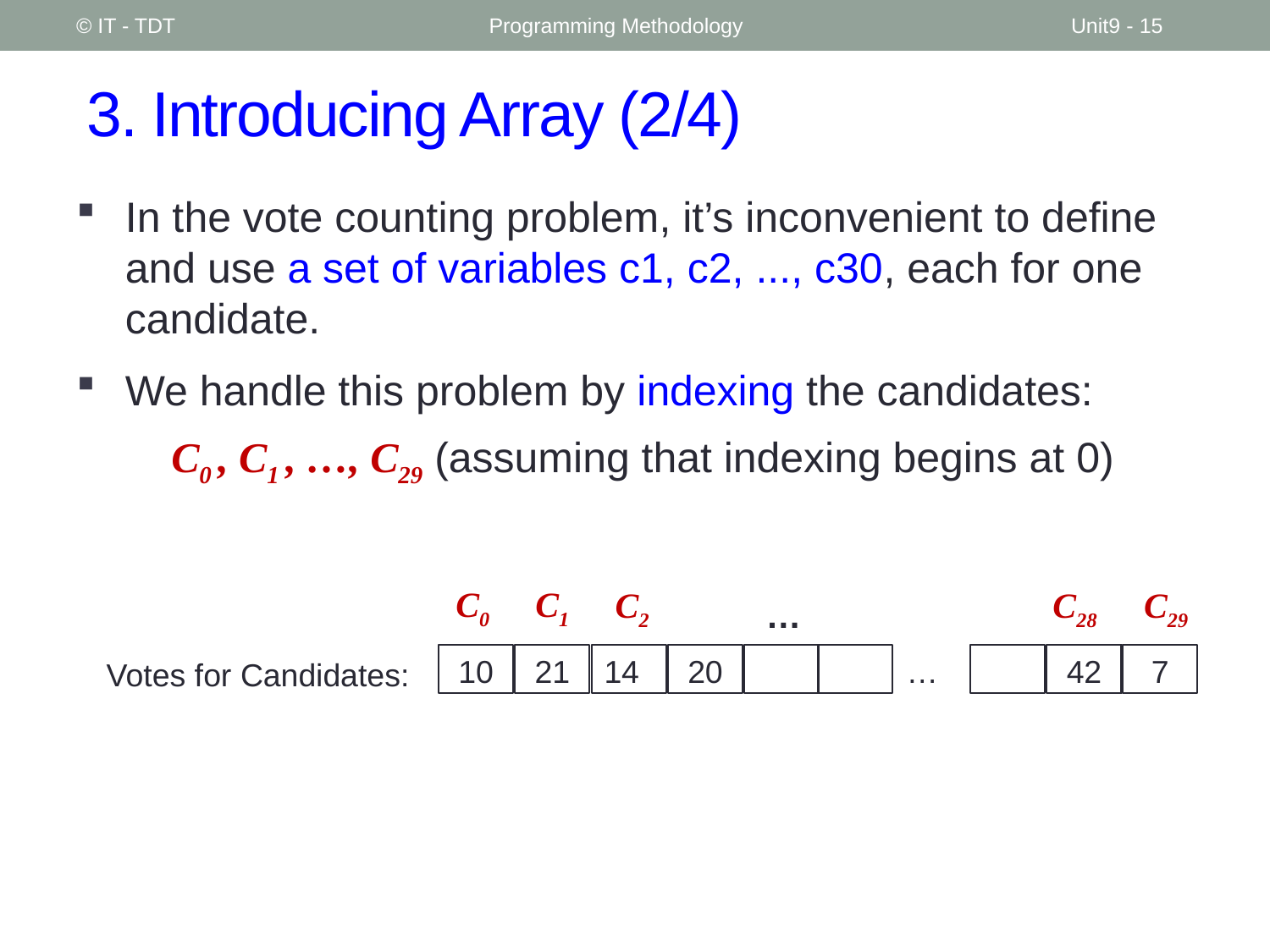

© IT - TDT
Programming Methodology
Unit9 - 15
# 3. Introducing Array (2/4)
In the vote counting problem, it’s inconvenient to define and use a set of variables c1, c2, ..., c30, each for one candidate.
We handle this problem by indexing the candidates:
C0 , C1 , …, C29 (assuming that indexing begins at 0)
C0
C1
C2
C28
C29
…
10
21
14
20

…

42
7
Votes for Candidates: